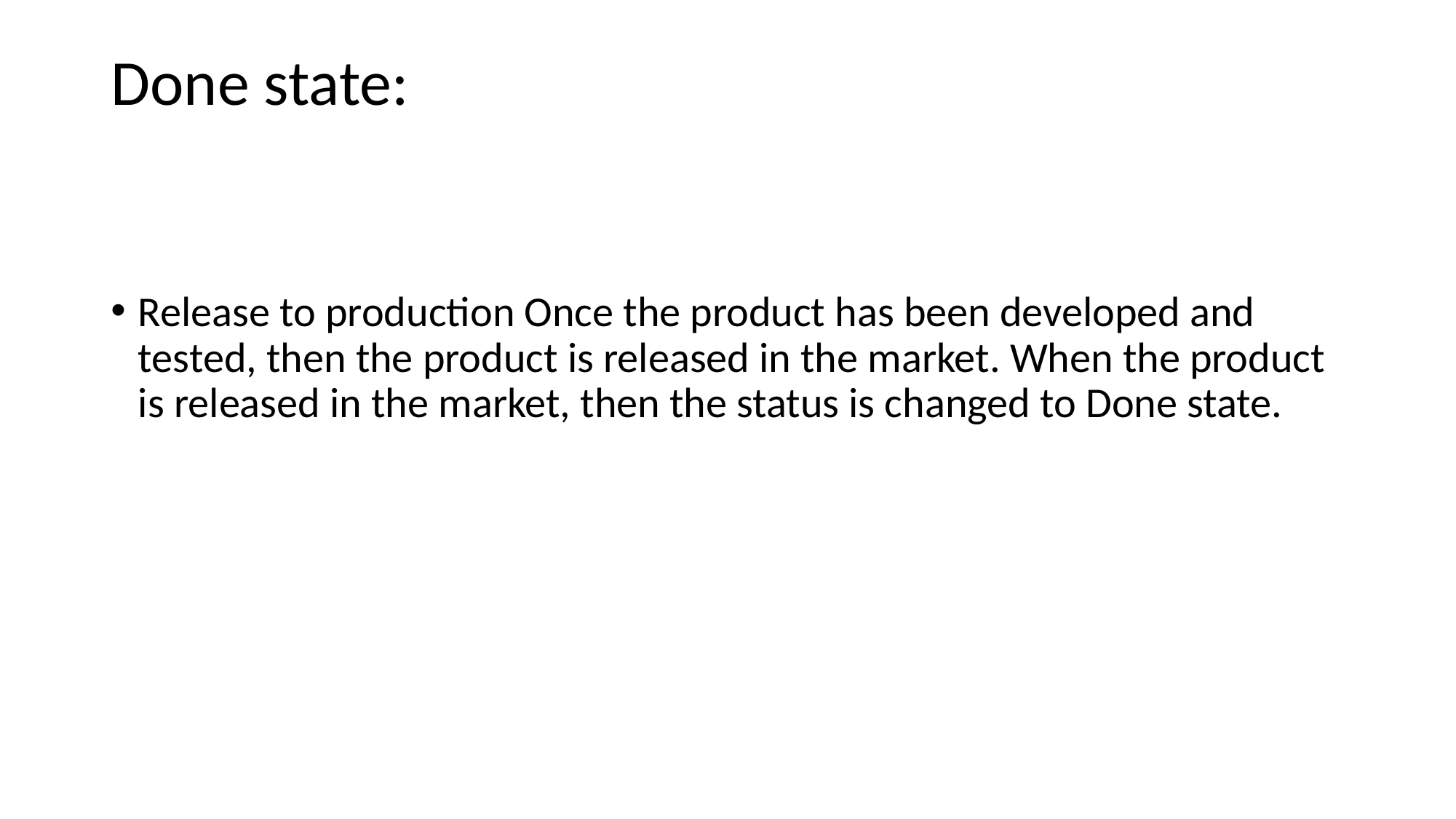

# Done state:

Release to production Once the product has been developed and tested, then the product is released in the market. When the product is released in the market, then the status is changed to Done state.